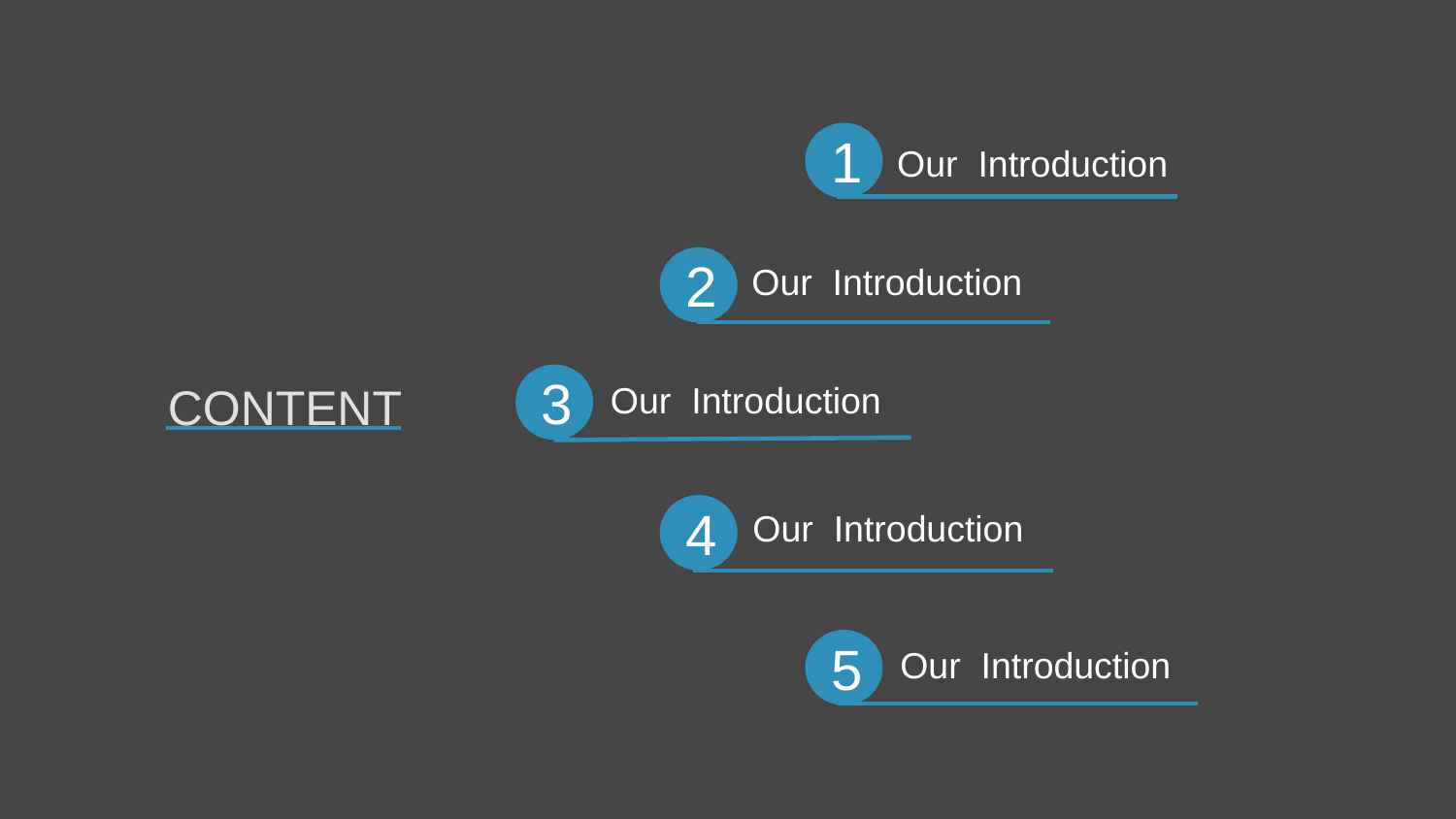

1
Our  Introduction
2
Our  Introduction
3
CONTENT
Our  Introduction
4
Our  Introduction
5
Our  Introduction